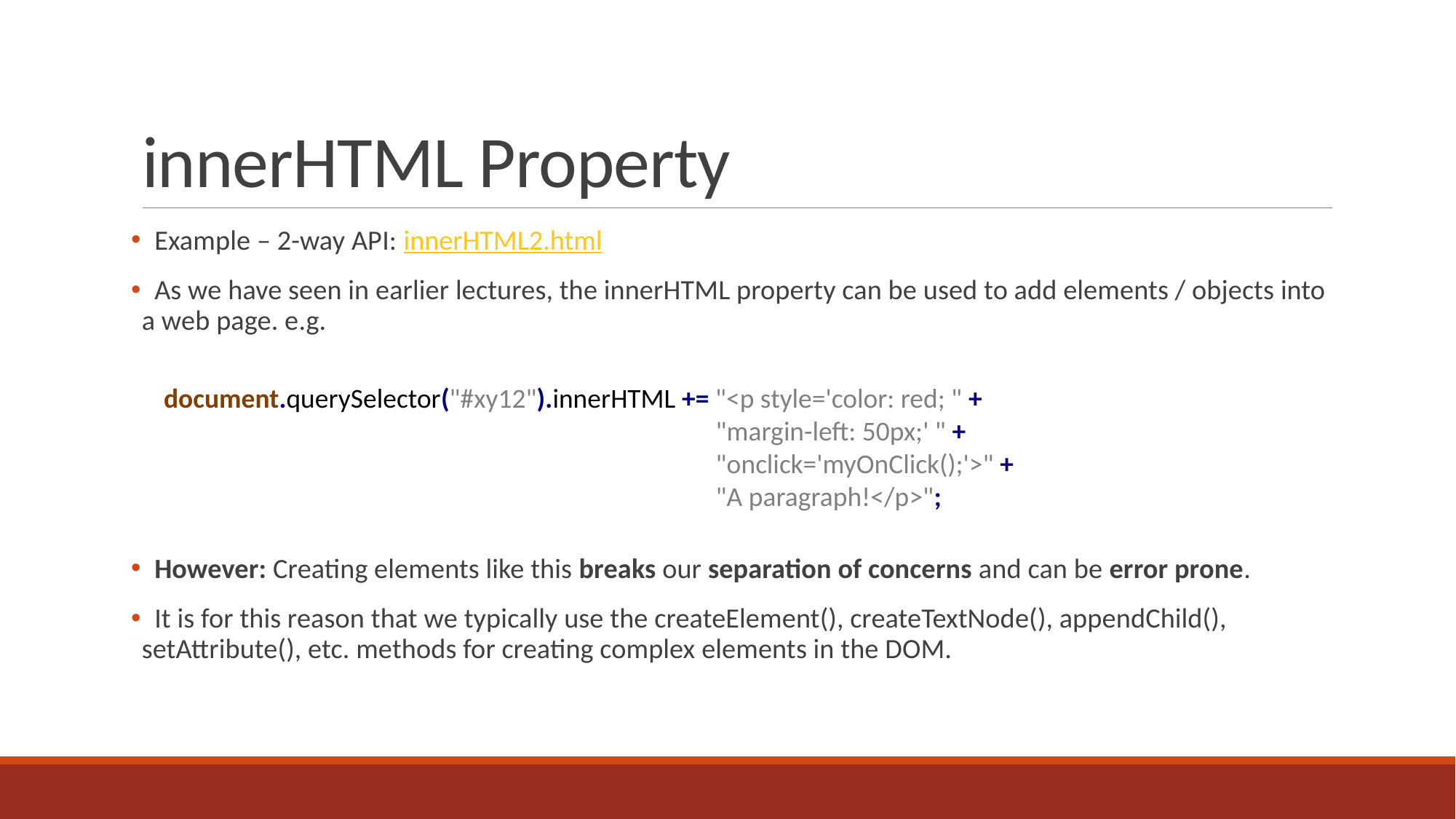

# innerHTML Property
  Example – 2-way API: innerHTML2.html
  As we have seen in earlier lectures, the innerHTML property can be used to add elements / objects into a web page. e.g.

  However: Creating elements like this breaks our separation of concerns and can be error prone.
  It is for this reason that we typically use the createElement(), createTextNode(), appendChild(), setAttribute(), etc. methods for creating complex elements in the DOM.

document.querySelector("#xy12").innerHTML += "<p style='color: red; " +
				         	 "margin-left: 50px;' " +
				         	 "onclick='myOnClick();'>" +
				         	 "A paragraph!</p>";